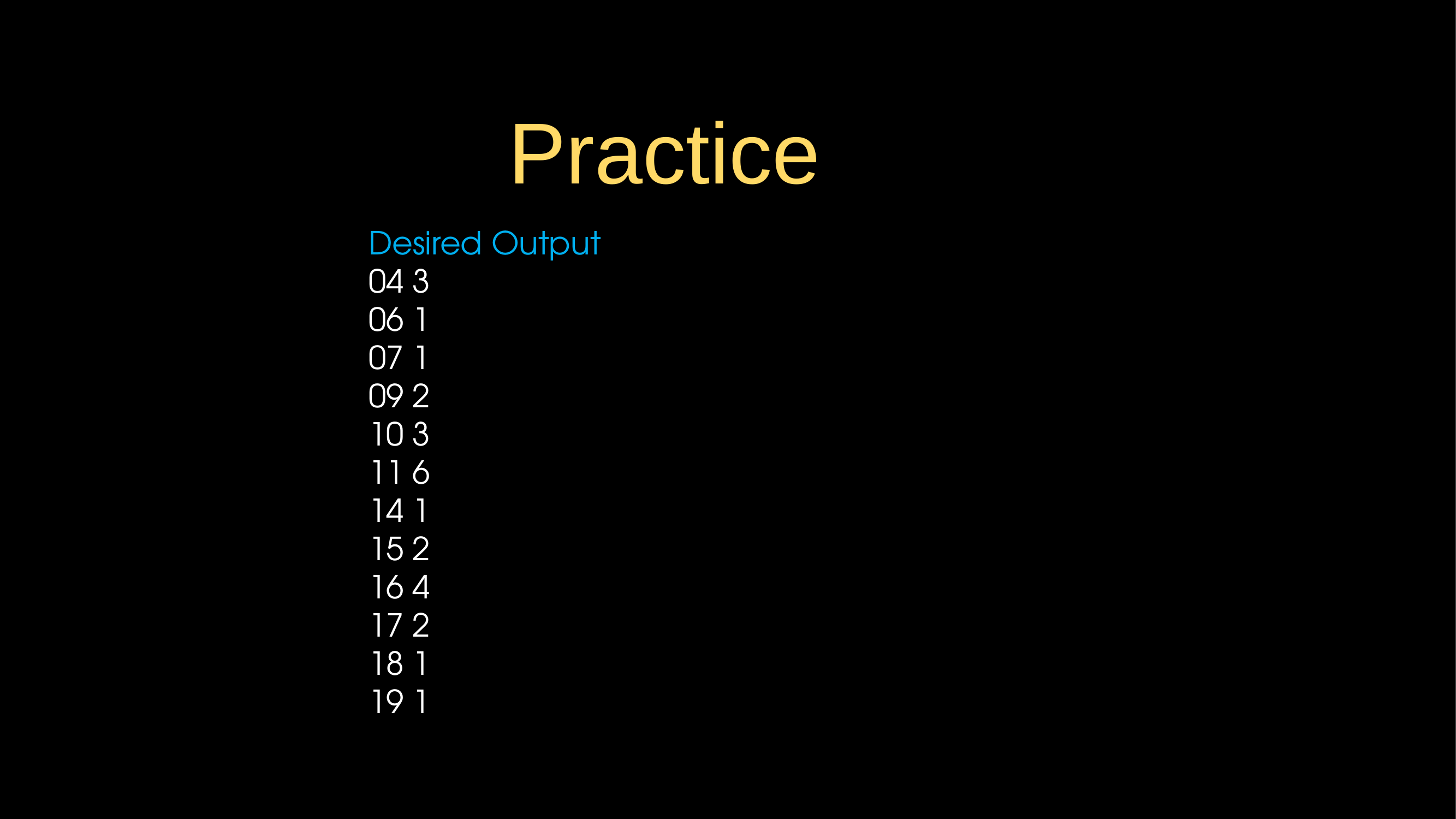

# Practice
Desired Output
04 3
06 1
07 1
09 2
10 3
11 6
14 1
15 2
16 4
17 2
18 1
19 1